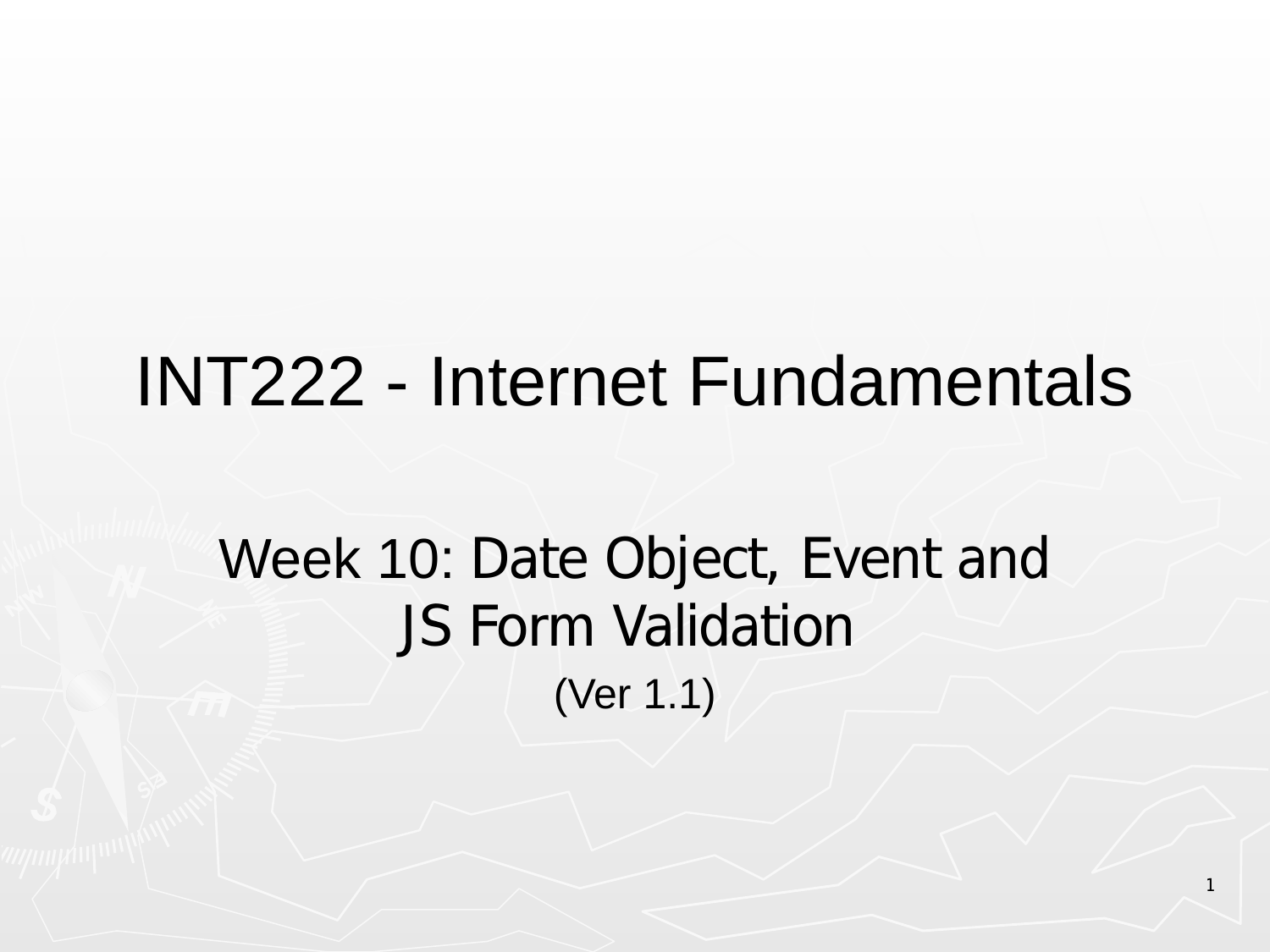

# INT222 - Internet Fundamentals
Week 10: Date Object, Event and JS Form Validation
(Ver 1.1)
1